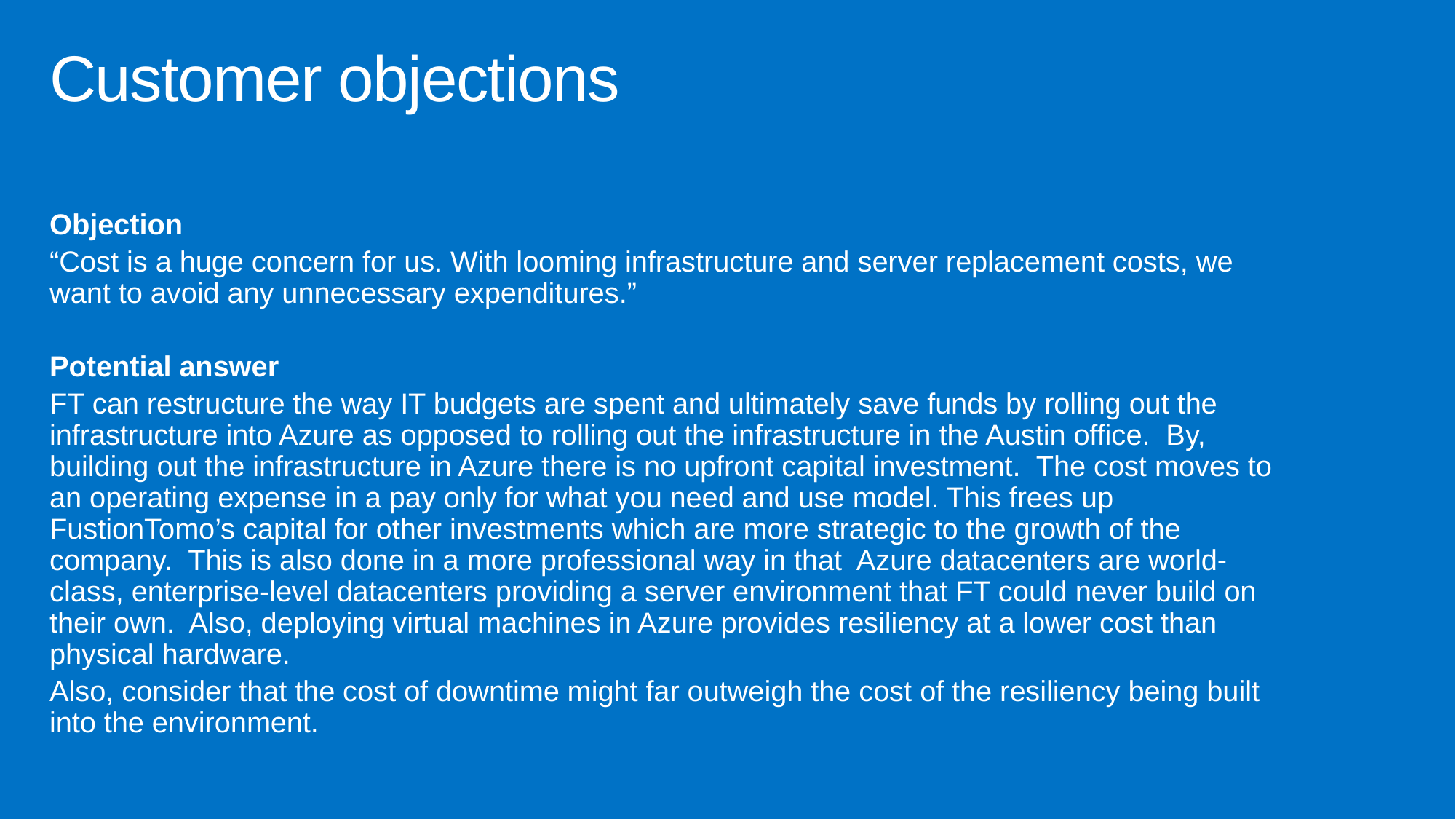

# Customer objections
Objection
“Cost is a huge concern for us. With looming infrastructure and server replacement costs, we want to avoid any unnecessary expenditures.”

Potential answer
FT can restructure the way IT budgets are spent and ultimately save funds by rolling out the infrastructure into Azure as opposed to rolling out the infrastructure in the Austin office.  By, building out the infrastructure in Azure there is no upfront capital investment.  The cost moves to an operating expense in a pay only for what you need and use model. This frees up FustionTomo’s capital for other investments which are more strategic to the growth of the company.  This is also done in a more professional way in that  Azure datacenters are world-class, enterprise-level datacenters providing a server environment that FT could never build on their own.  Also, deploying virtual machines in Azure provides resiliency at a lower cost than physical hardware.
Also, consider that the cost of downtime might far outweigh the cost of the resiliency being built into the environment.